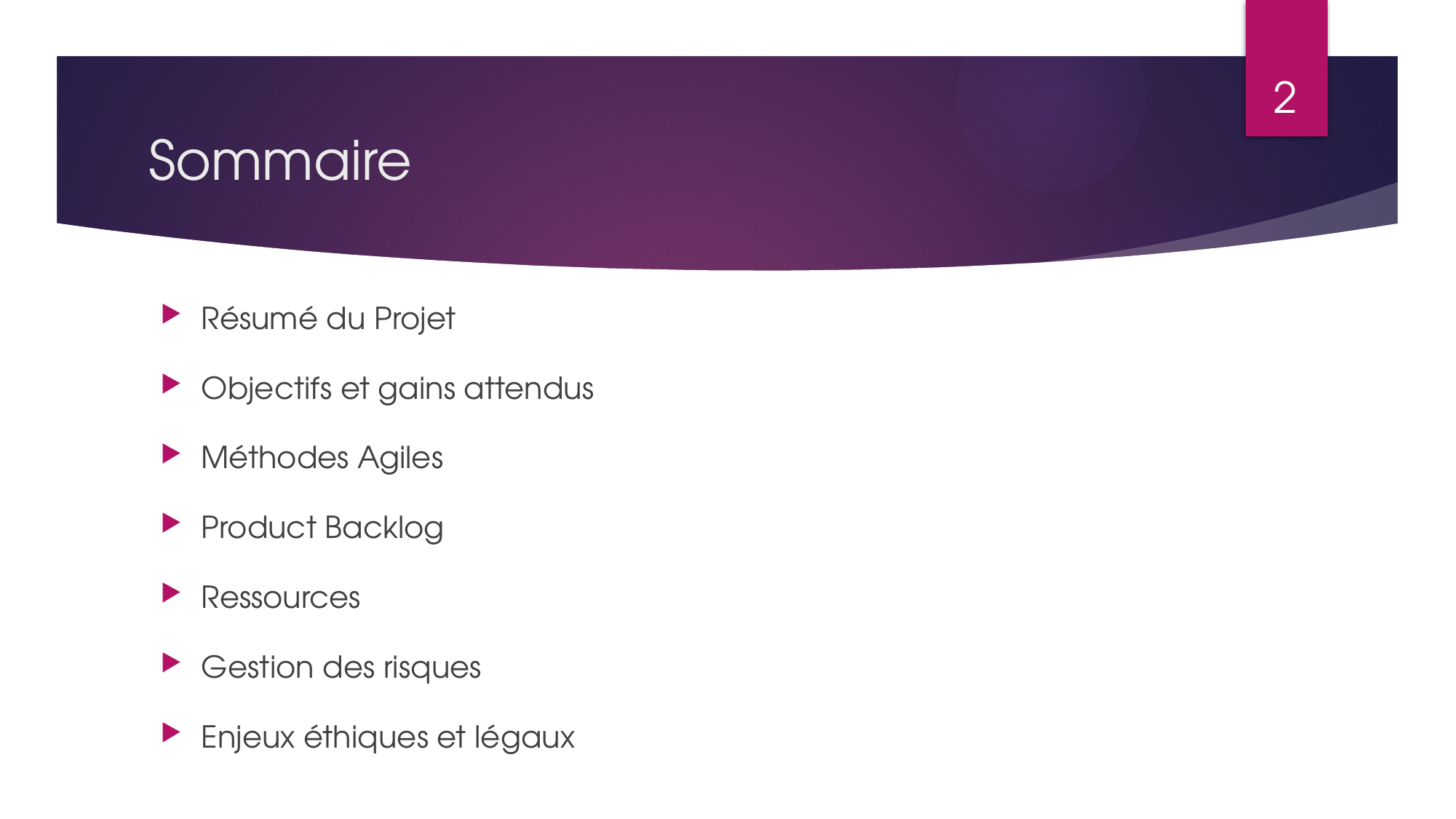

2
# Sommaire
Résumé du Projet
Objectifs et gains attendus
Méthodes Agiles
Product Backlog
Ressources
Gestion des risques
Enjeux éthiques et légaux